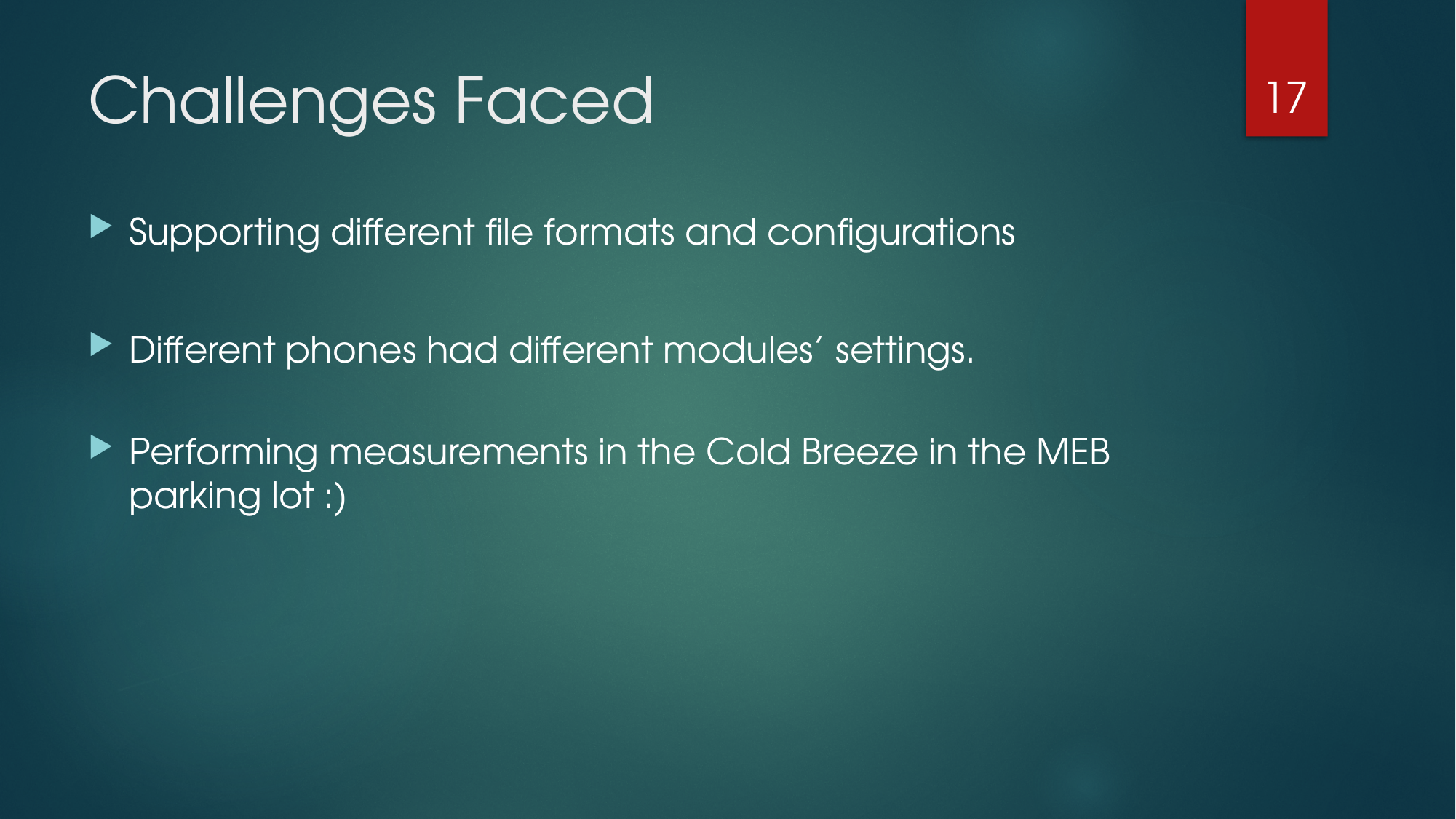

17
# Challenges Faced
Supporting different file formats and configurations

Different phones had different modules’ settings.
Performing measurements in the Cold Breeze in the MEB parking lot :)